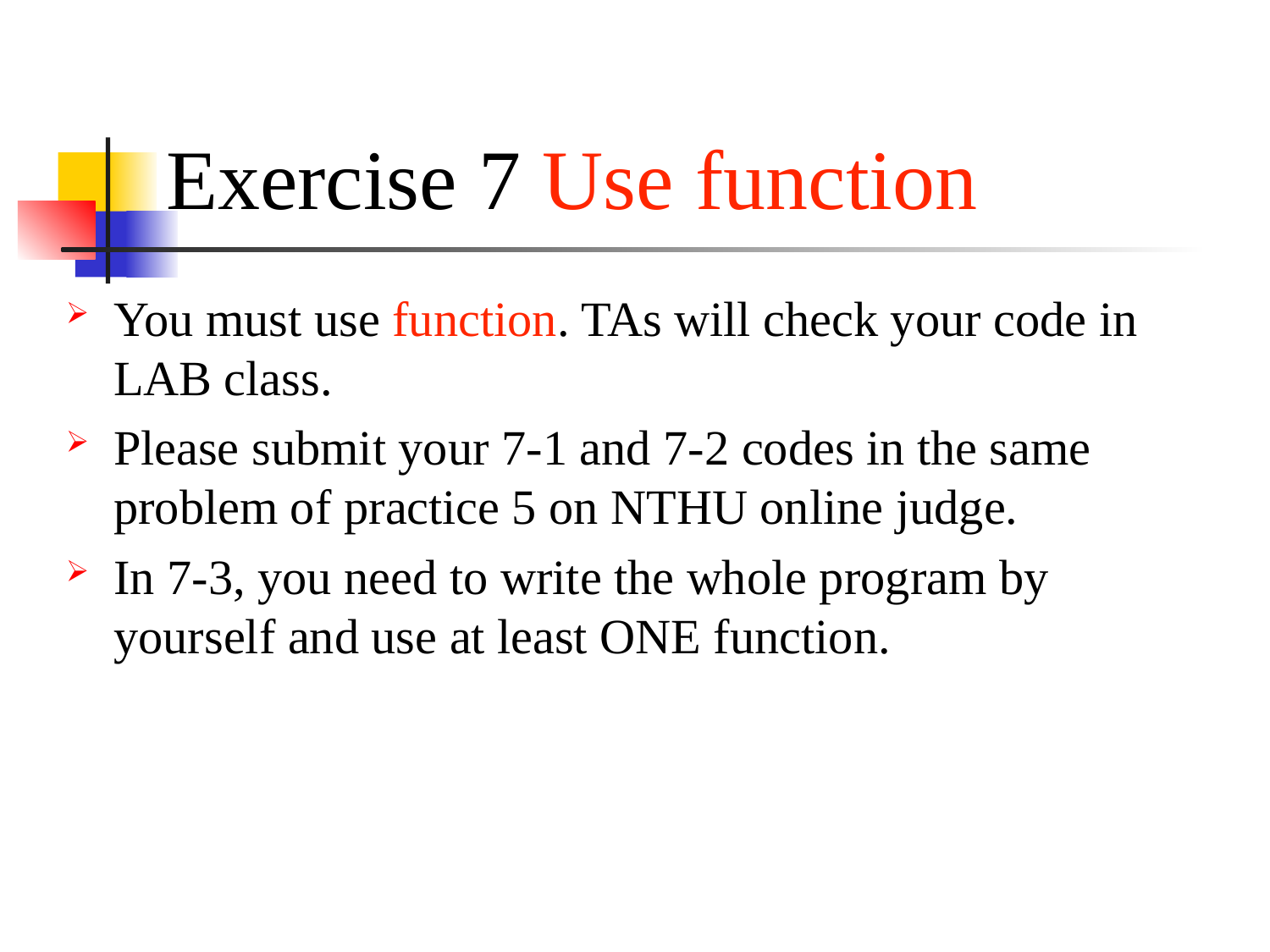

# Exercise 7 Use function
You must use function. TAs will check your code in LAB class.
Please submit your 7-1 and 7-2 codes in the same problem of practice 5 on NTHU online judge.
In 7-3, you need to write the whole program by yourself and use at least ONE function.
3